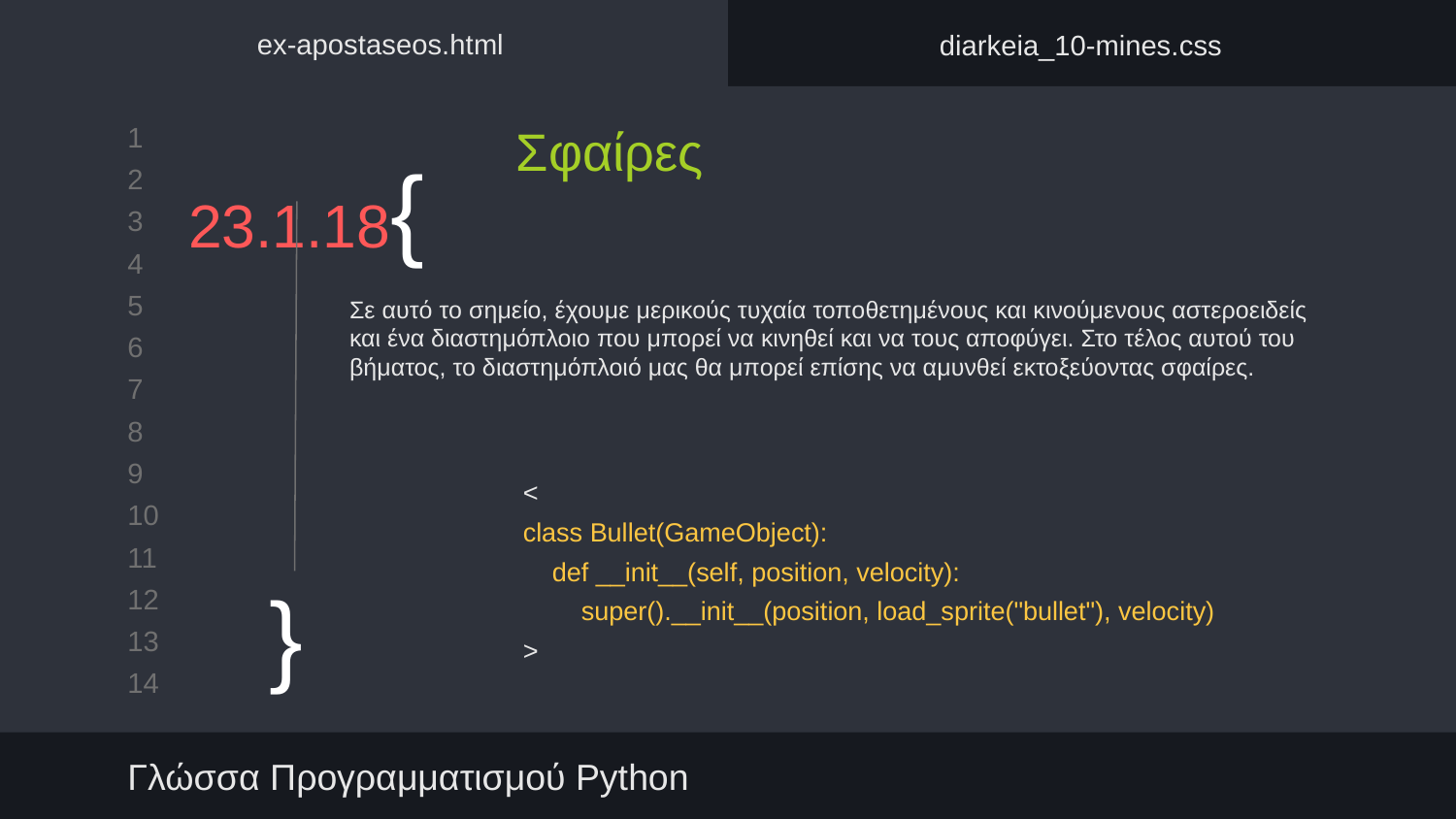

ex-apostaseos.html
diarkeia_10-mines.css
Σφαίρες
# 23.1.18{
Σε αυτό το σημείο, έχουμε μερικούς τυχαία τοποθετημένους και κινούμενους αστεροειδείς και ένα διαστημόπλοιο που μπορεί να κινηθεί και να τους αποφύγει. Στο τέλος αυτού του βήματος, το διαστημόπλοιό μας θα μπορεί επίσης να αμυνθεί εκτοξεύοντας σφαίρες.
<
class Bullet(GameObject):
    def __init__(self, position, velocity):
        super().__init__(position, load_sprite("bullet"), velocity)
>

}
Γλώσσα Προγραμματισμού Python